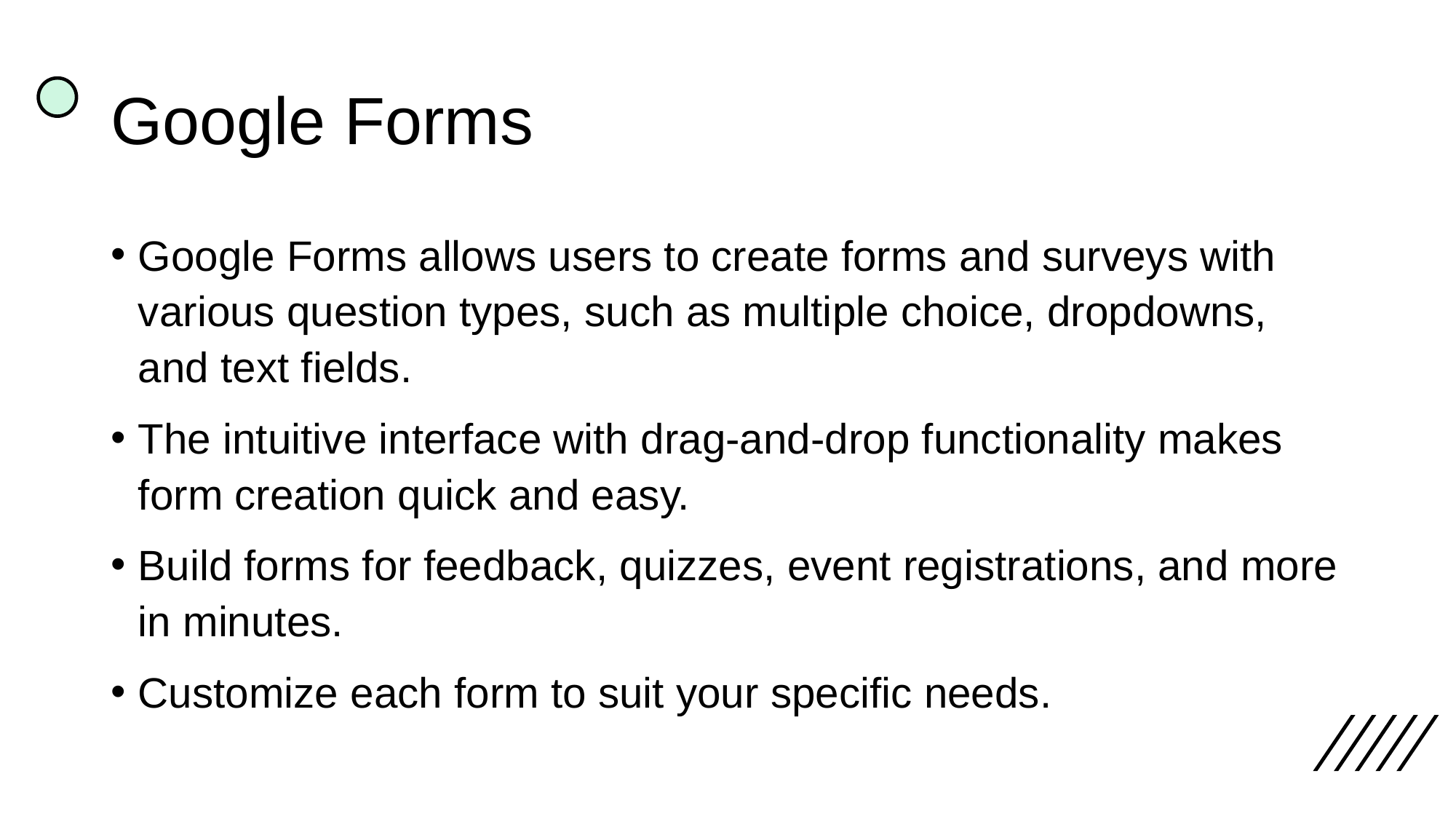

# Google Forms
Google Forms allows users to create forms and surveys with various question types, such as multiple choice, dropdowns, and text fields.
The intuitive interface with drag-and-drop functionality makes form creation quick and easy.
Build forms for feedback, quizzes, event registrations, and more in minutes.
Customize each form to suit your specific needs.